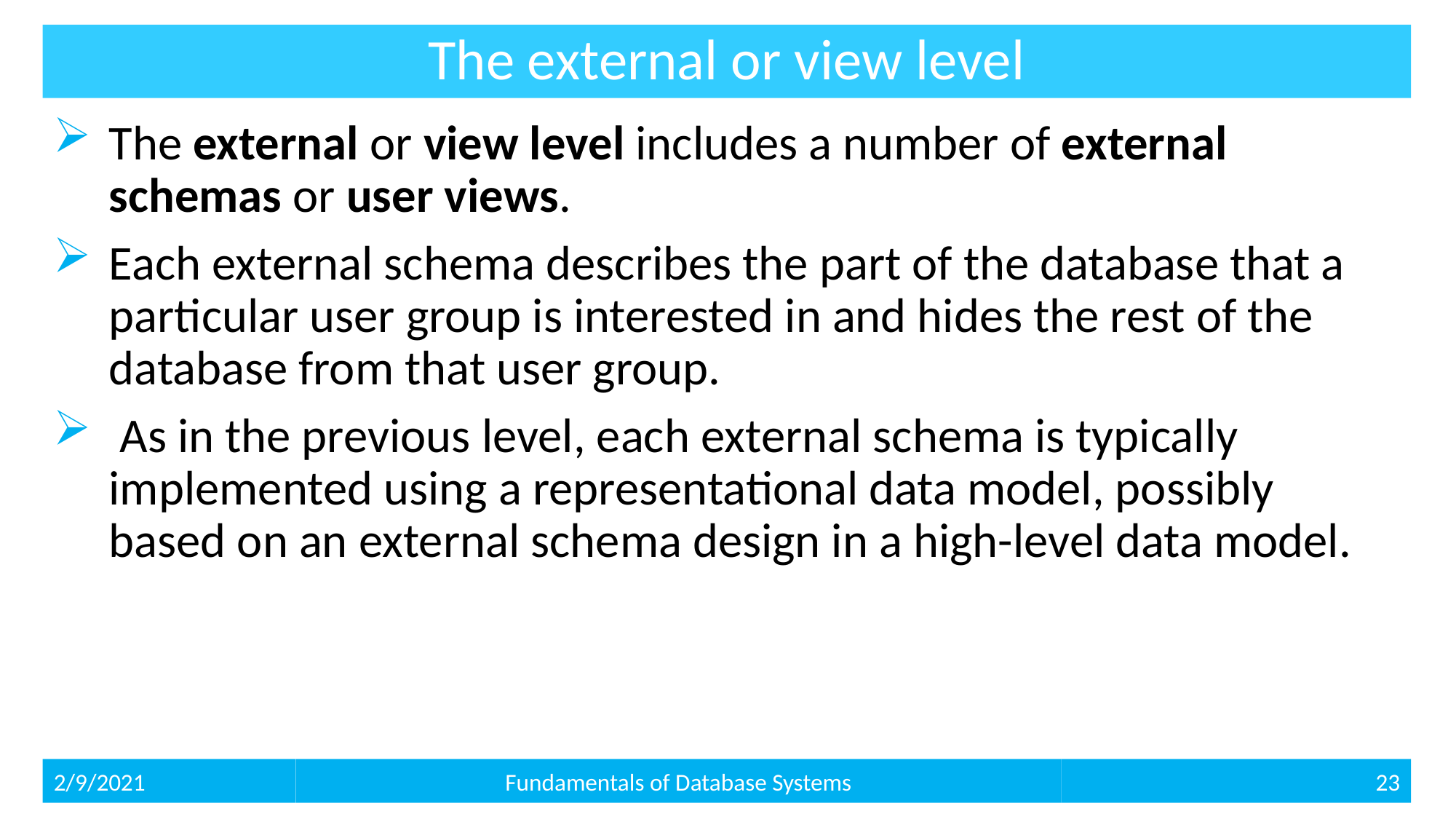

# The external or view level
The external or view level includes a number of external schemas or user views.
Each external schema describes the part of the database that a particular user group is interested in and hides the rest of the database from that user group.
 As in the previous level, each external schema is typically implemented using a representational data model, possibly based on an external schema design in a high-level data model.
23
2/9/2021
Fundamentals of Database Systems